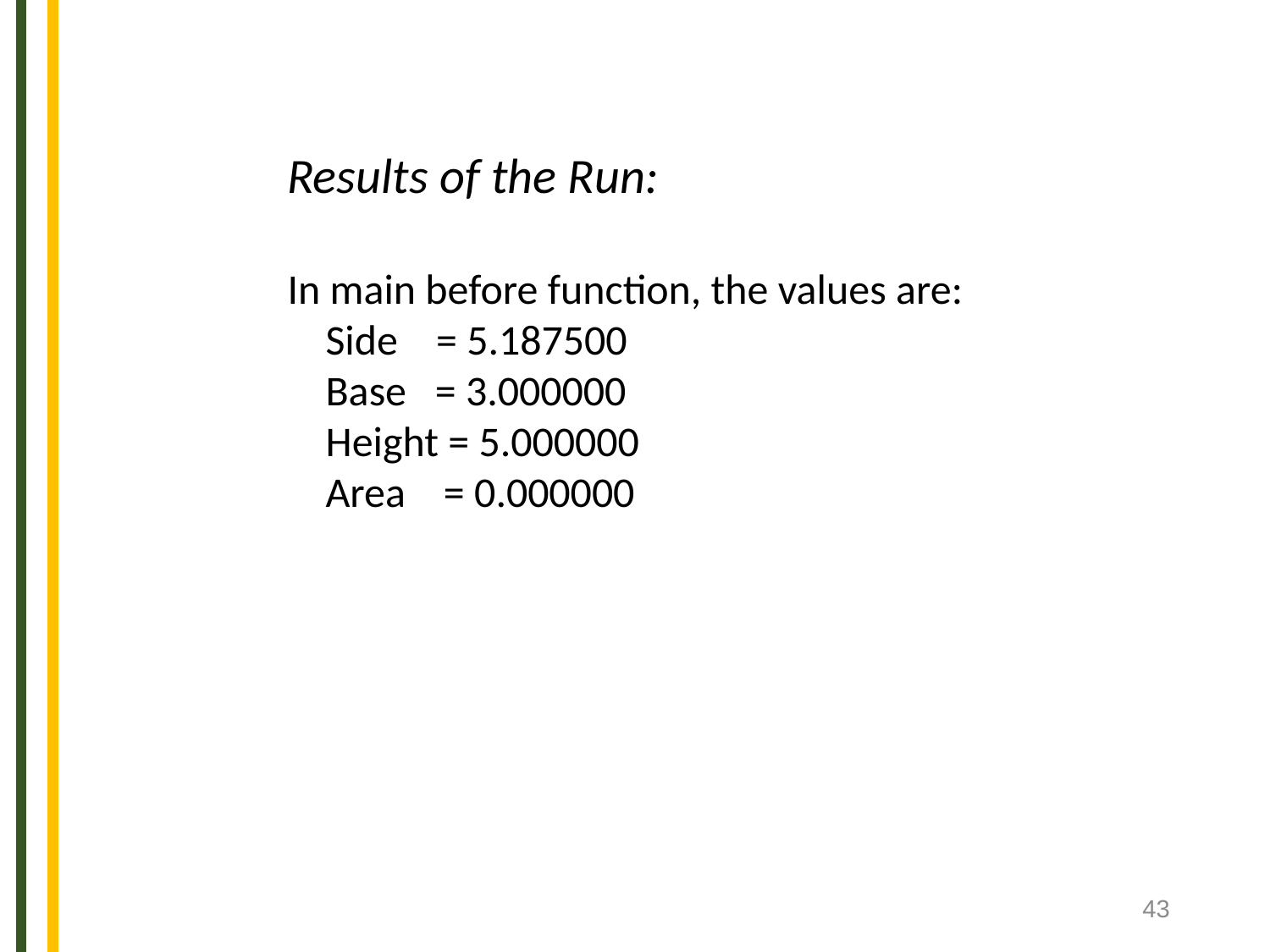

Results of the Run:

In main before function, the values are:
    Side    = 5.187500
    Base   = 3.000000
    Height = 5.000000
    Area    = 0.000000

43